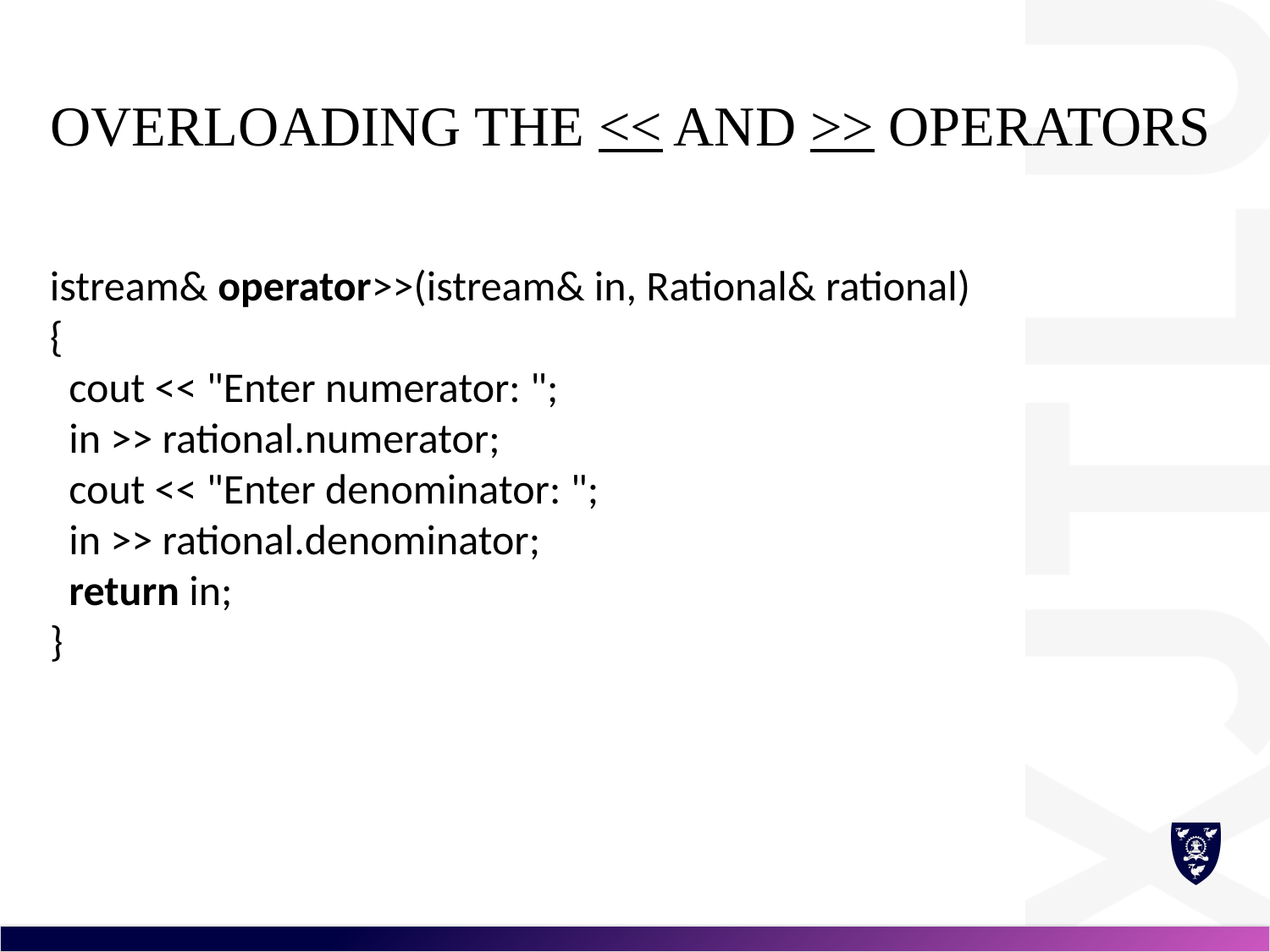

# Overloading the << and >> Operators
istream& operator>>(istream& in, Rational& rational)
{
  cout << "Enter numerator: ";
  in >> rational.numerator;
  cout << "Enter denominator: ";
  in >> rational.denominator;
  return in;
}

30